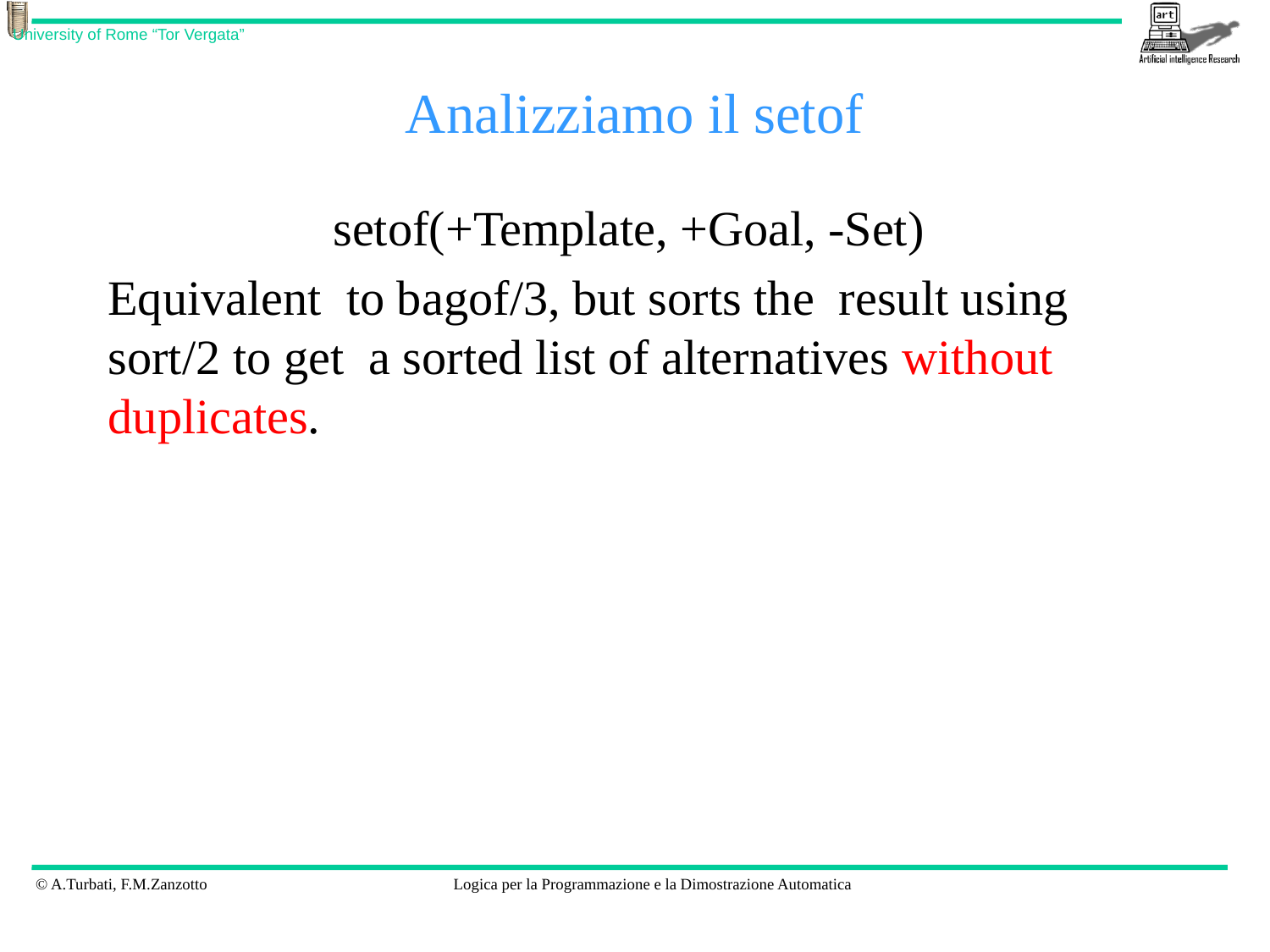

# Analizziamo il setof
setof(+Template, +Goal, -Set)
Equivalent  to bagof/3, but sorts the  result using sort/2 to get  a sorted list of alternatives without duplicates.